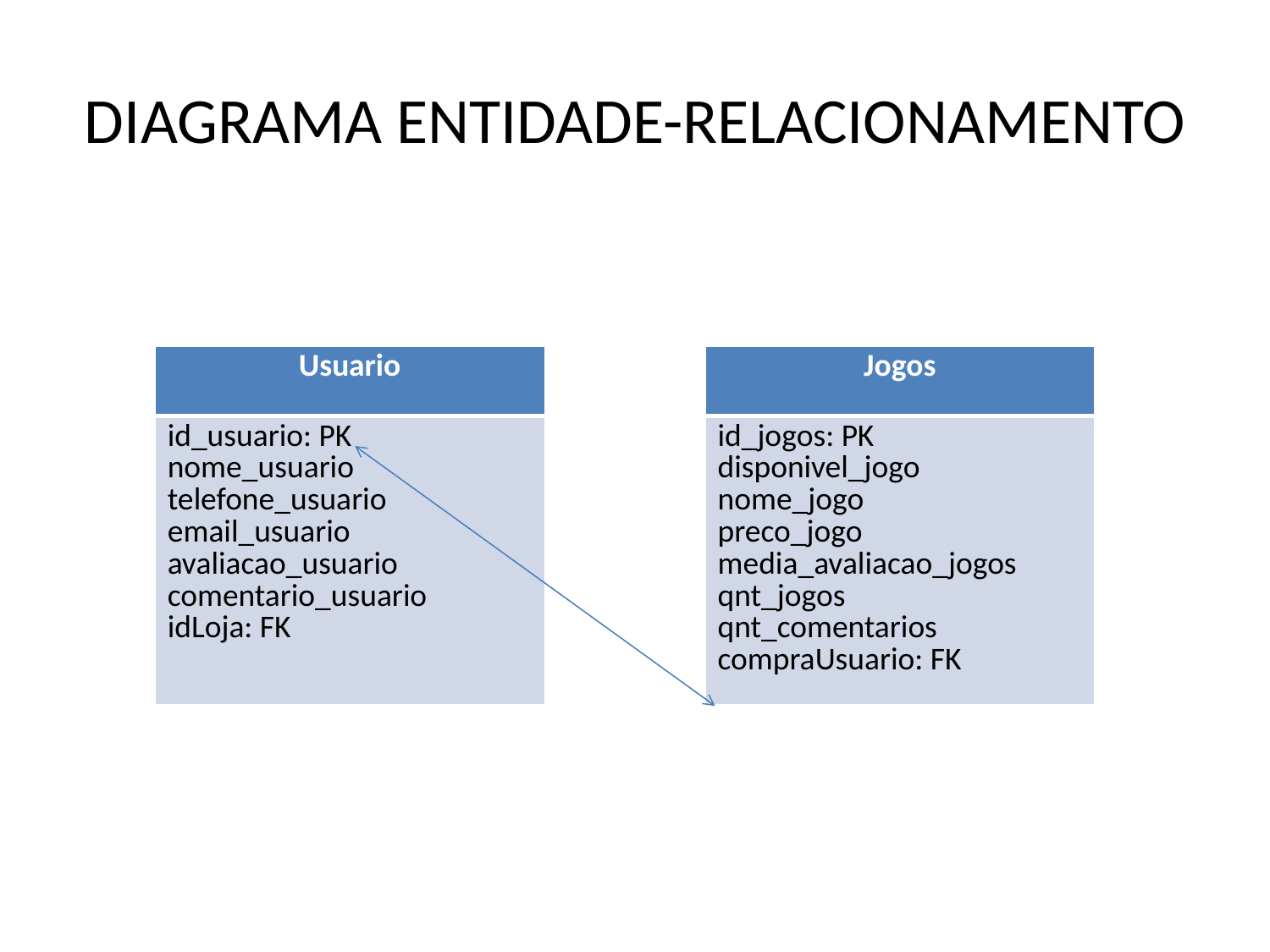

# DIAGRAMA ENTIDADE-RELACIONAMENTO
| Usuario |
| --- |
| id\_usuario: PK nome\_usuario telefone\_usuario email\_usuario avaliacao\_usuario comentario\_usuario idLoja: FK |
| Jogos |
| --- |
| id\_jogos: PK disponivel\_jogo nome\_jogo preco\_jogo media\_avaliacao\_jogos qnt\_jogos qnt\_comentarios compraUsuario: FK |